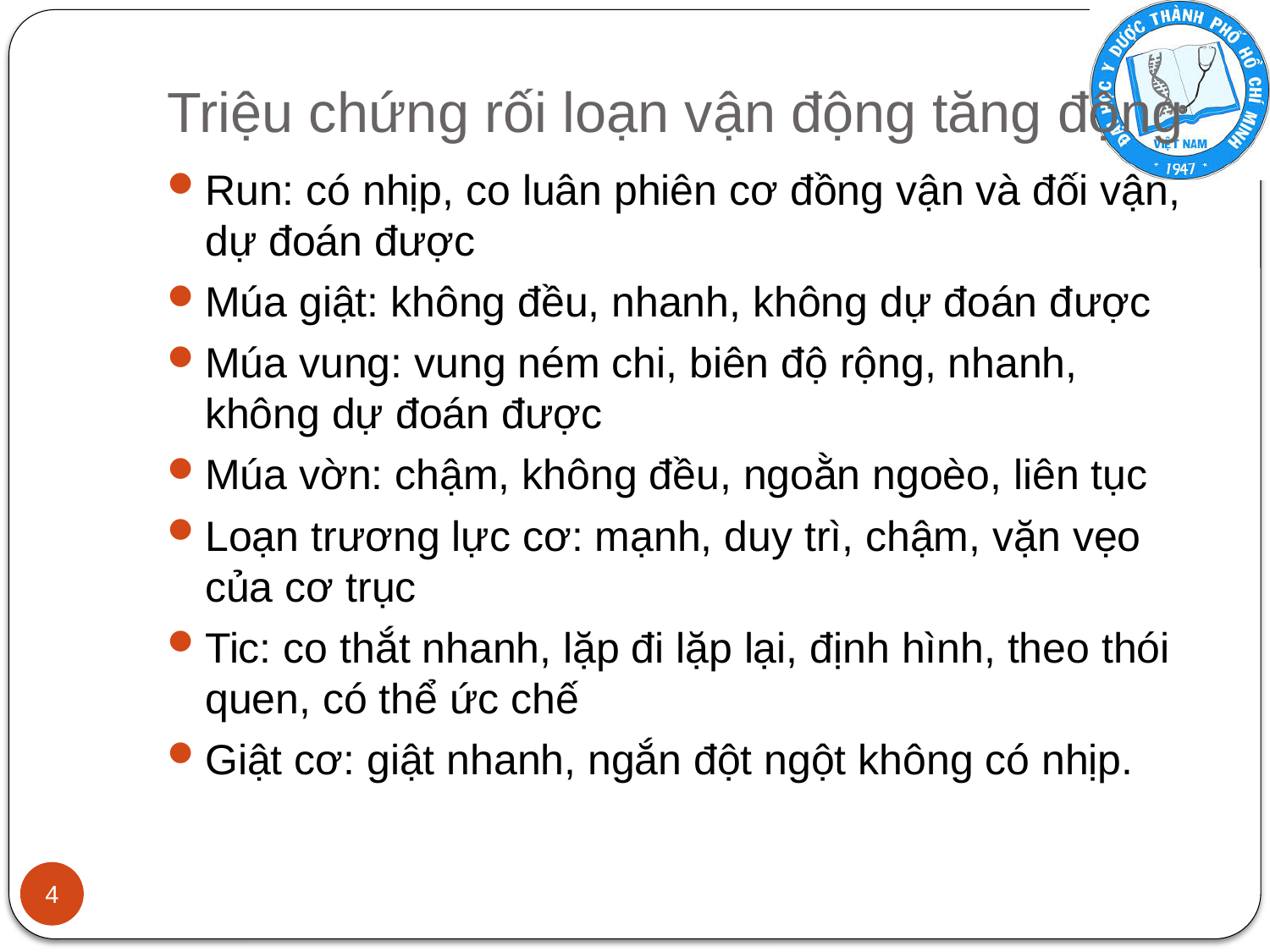

# Triệu chứng rối loạn vận động tăng động
Run: có nhịp, co luân phiên cơ đồng vận và đối vận, dự đoán được
Múa giật: không đều, nhanh, không dự đoán được
Múa vung: vung ném chi, biên độ rộng, nhanh, không dự đoán được
Múa vờn: chậm, không đều, ngoằn ngoèo, liên tục
Loạn trương lực cơ: mạnh, duy trì, chậm, vặn vẹo của cơ trục
Tic: co thắt nhanh, lặp đi lặp lại, định hình, theo thói quen, có thể ức chế
Giật cơ: giật nhanh, ngắn đột ngột không có nhịp.
4